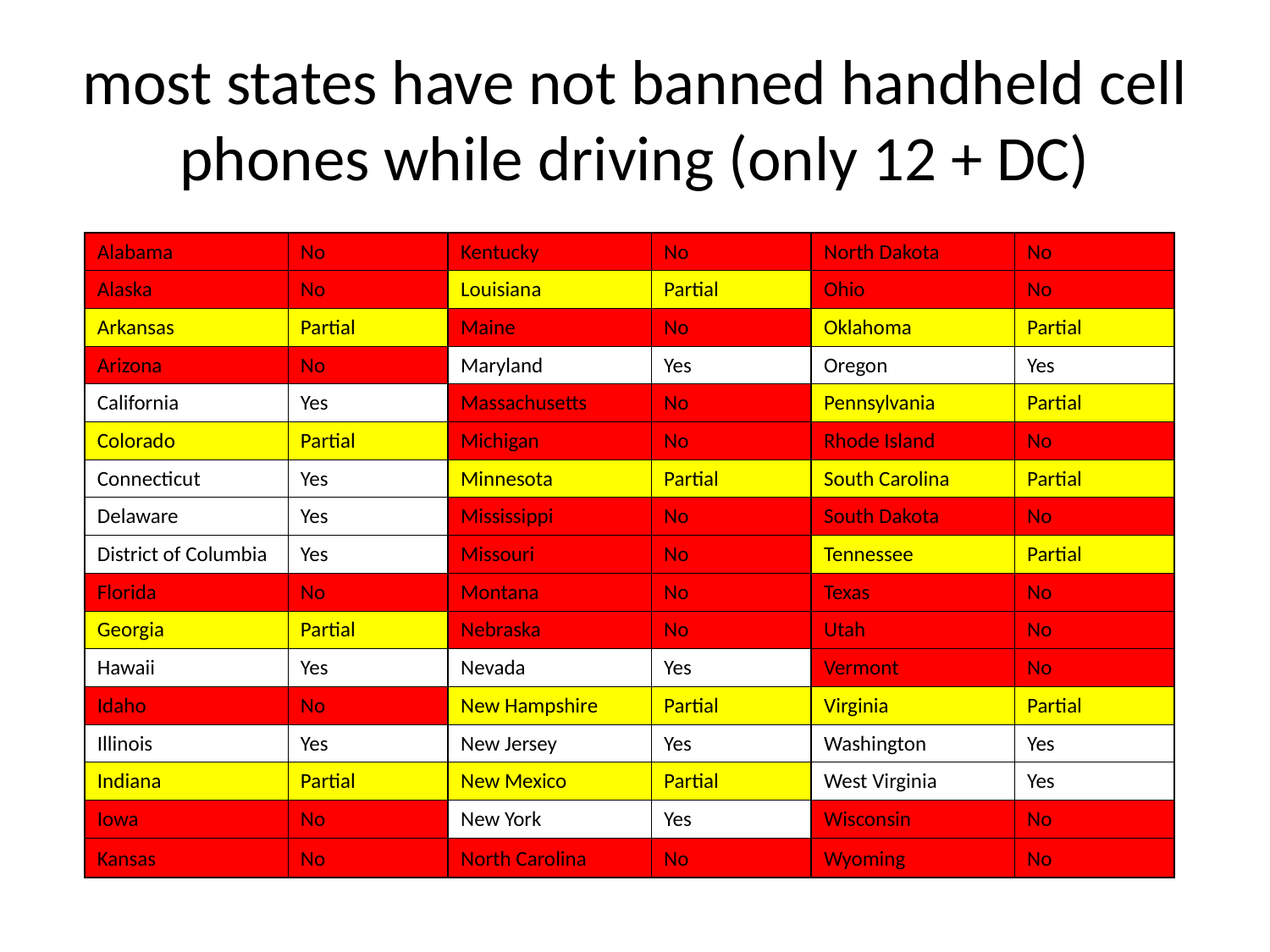

# most states have not banned handheld cell phones while driving (only 12 + DC)
| Alabama | No | Kentucky | No | North Dakota | No |
| --- | --- | --- | --- | --- | --- |
| Alaska | No | Louisiana | Partial | Ohio | No |
| Arkansas | Partial | Maine | No | Oklahoma | Partial |
| Arizona | No | Maryland | Yes | Oregon | Yes |
| California | Yes | Massachusetts | No | Pennsylvania | Partial |
| Colorado | Partial | Michigan | No | Rhode Island | No |
| Connecticut | Yes | Minnesota | Partial | South Carolina | Partial |
| Delaware | Yes | Mississippi | No | South Dakota | No |
| District of Columbia | Yes | Missouri | No | Tennessee | Partial |
| Florida | No | Montana | No | Texas | No |
| Georgia | Partial | Nebraska | No | Utah | No |
| Hawaii | Yes | Nevada | Yes | Vermont | No |
| Idaho | No | New Hampshire | Partial | Virginia | Partial |
| Illinois | Yes | New Jersey | Yes | Washington | Yes |
| Indiana | Partial | New Mexico | Partial | West Virginia | Yes |
| Iowa | No | New York | Yes | Wisconsin | No |
| Kansas | No | North Carolina | No | Wyoming | No |